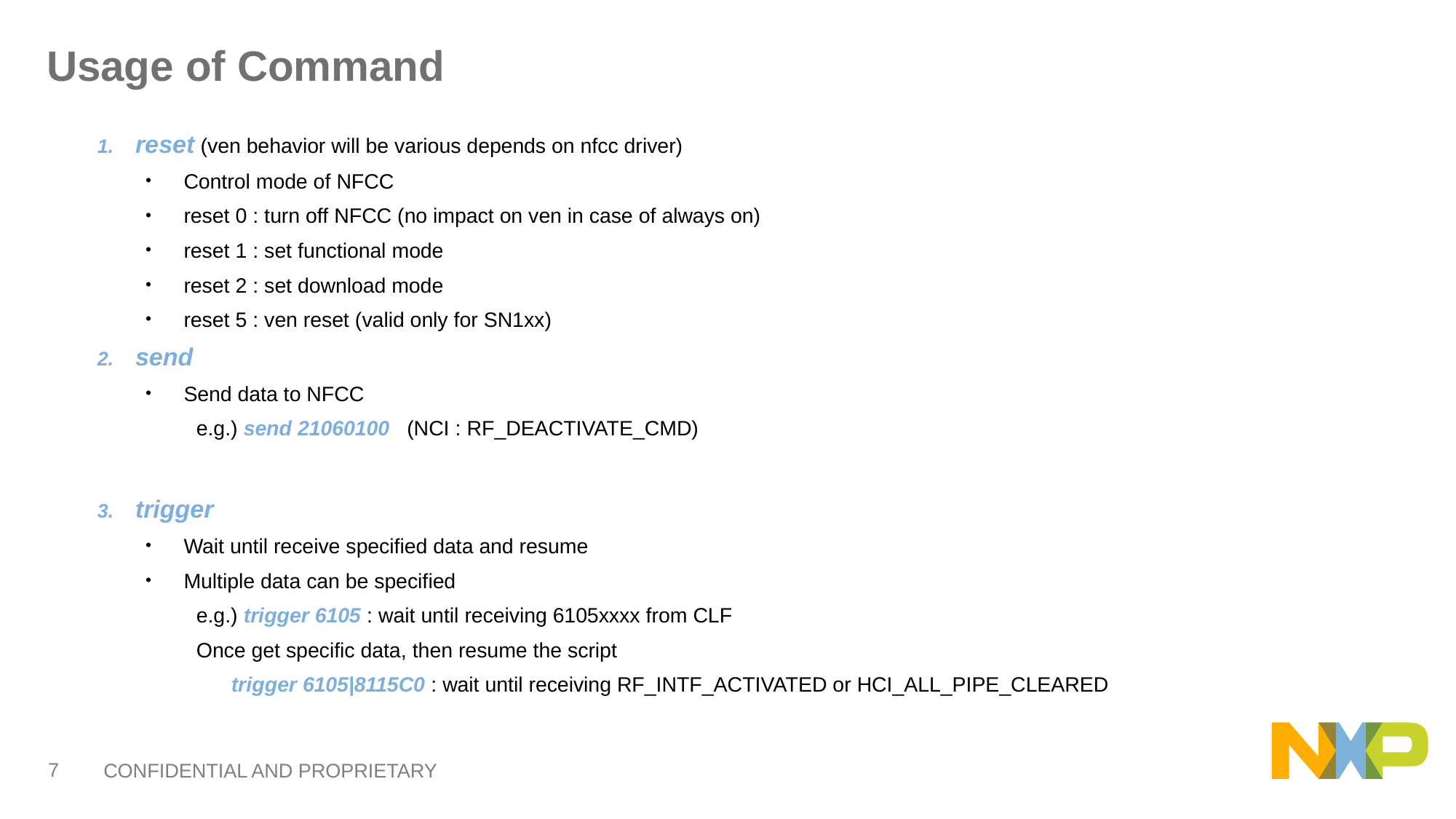

# Usage of Command
reset (ven behavior will be various depends on nfcc driver)
Control mode of NFCC
reset 0 : turn off NFCC (no impact on ven in case of always on)
reset 1 : set functional mode
reset 2 : set download mode
reset 5 : ven reset (valid only for SN1xx)
send
Send data to NFCC
e.g.) send 21060100   (NCI : RF_DEACTIVATE_CMD)

trigger
Wait until receive specified data and resume
Multiple data can be specified
e.g.) trigger 6105 : wait until receiving 6105xxxx from CLF
Once get specific data, then resume the script
      trigger 6105|8115C0 : wait until receiving RF_INTF_ACTIVATED or HCI_ALL_PIPE_CLEARED